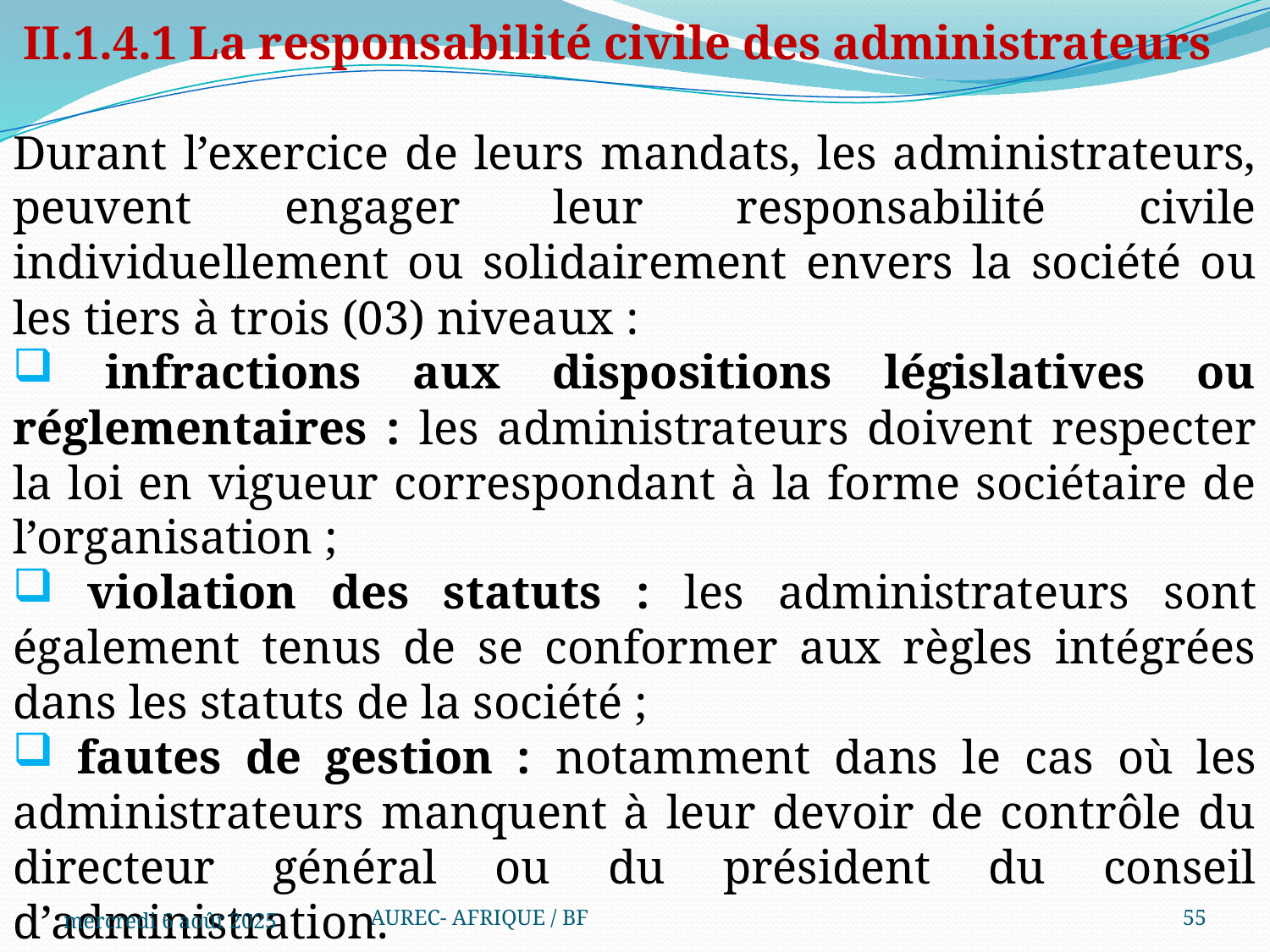

II.1.4.1 La responsabilité civile des administrateurs

Durant l’exercice de leurs mandats, les administrateurs, peuvent engager leur responsabilité civile individuellement ou solidairement envers la société ou les tiers à trois (03) niveaux :
 infractions aux dispositions législatives ou réglementaires : les administrateurs doivent respecter la loi en vigueur correspondant à la forme sociétaire de l’organisation ;
 violation des statuts : les administrateurs sont également tenus de se conformer aux règles intégrées dans les statuts de la société ;
 fautes de gestion : notamment dans le cas où les administrateurs manquent à leur devoir de contrôle du directeur général ou du président du conseil d’administration.

.
mercredi 6 août 2025
AUREC- AFRIQUE / BF
55